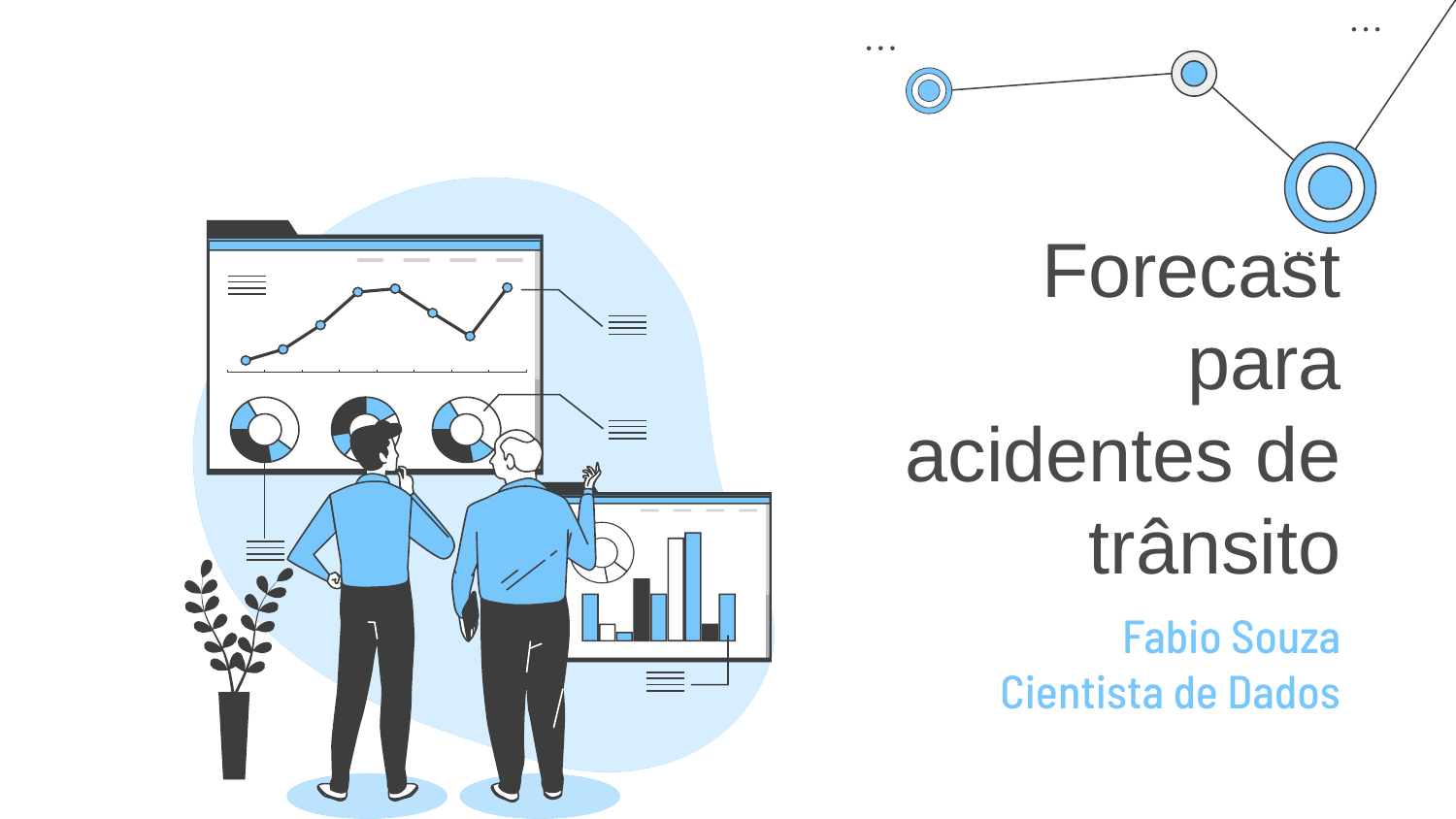

# Forecast
para acidentes de trânsito
Fabio Souza
Cientista de Dados